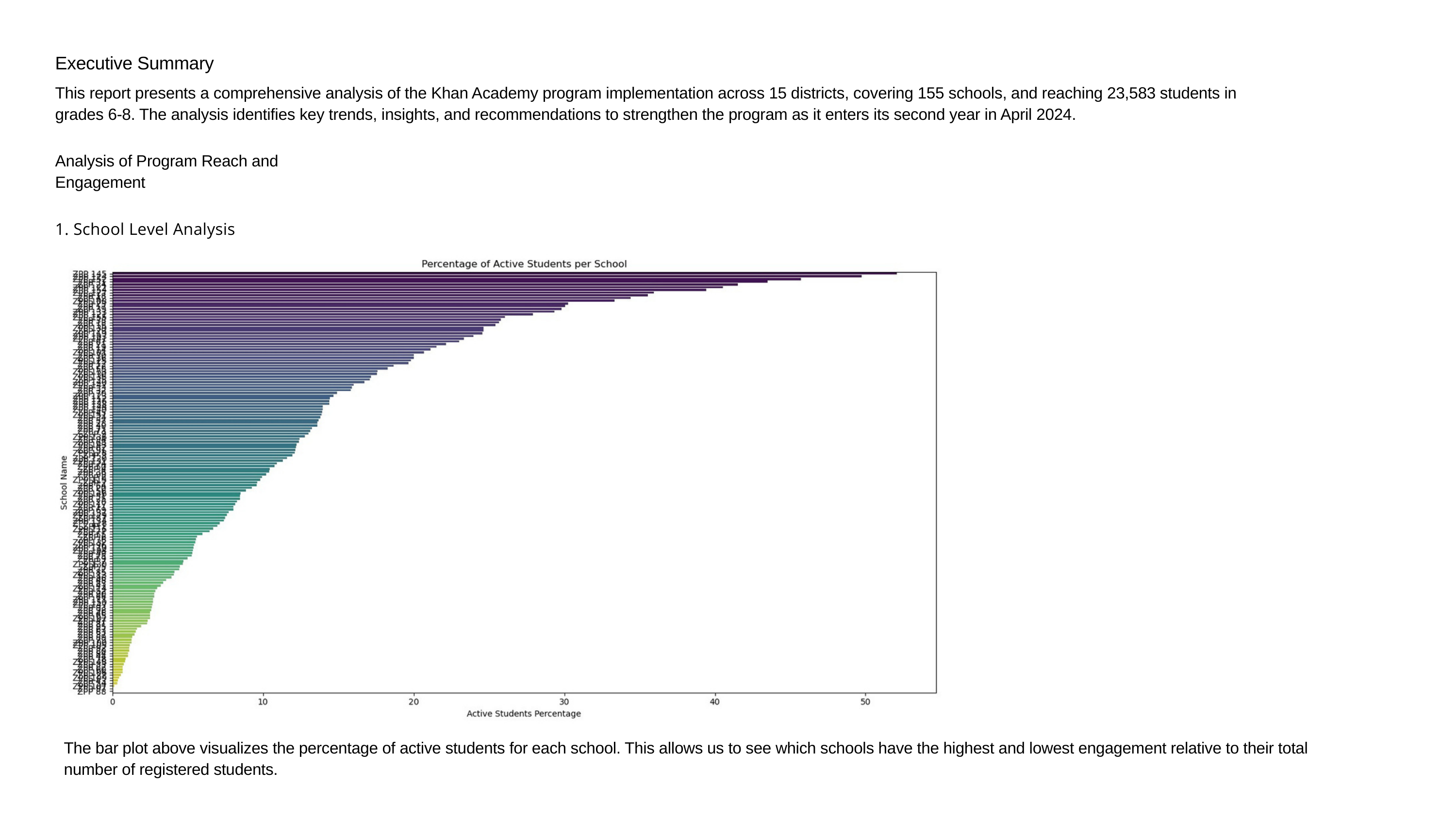

Executive Summary
This report presents a comprehensive analysis of the Khan Academy program implementation across 15 districts, covering 155 schools, and reaching 23,583 students in grades 6-8. The analysis identifies key trends, insights, and recommendations to strengthen the program as it enters its second year in April 2024.
Analysis of Program Reach and Engagement
1. School Level Analysis

The bar plot above visualizes the percentage of active students for each school. This allows us to see which schools have the highest and lowest engagement relative to their total number of registered students.